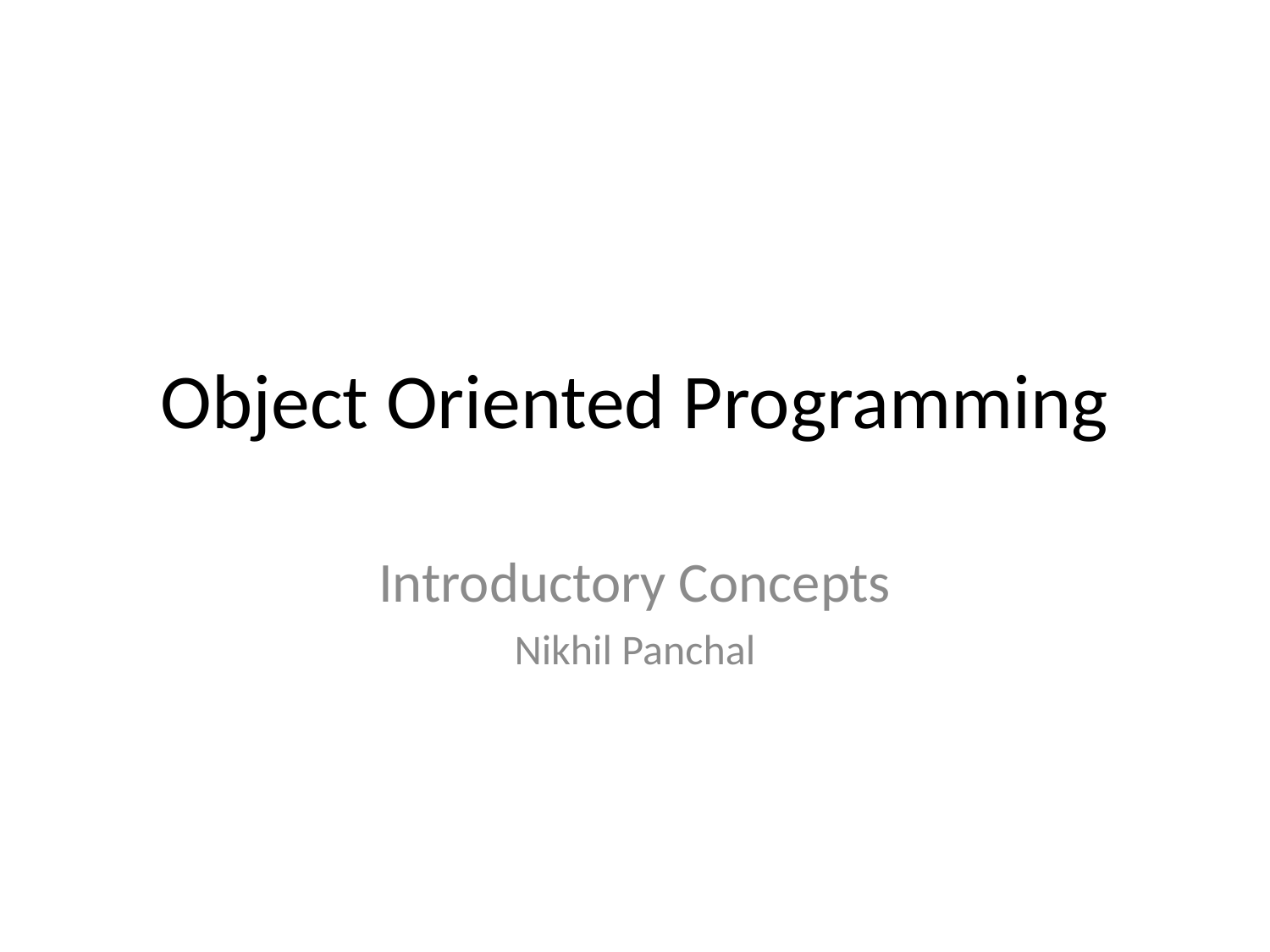

# Object Oriented Programming
Introductory Concepts
Nikhil Panchal